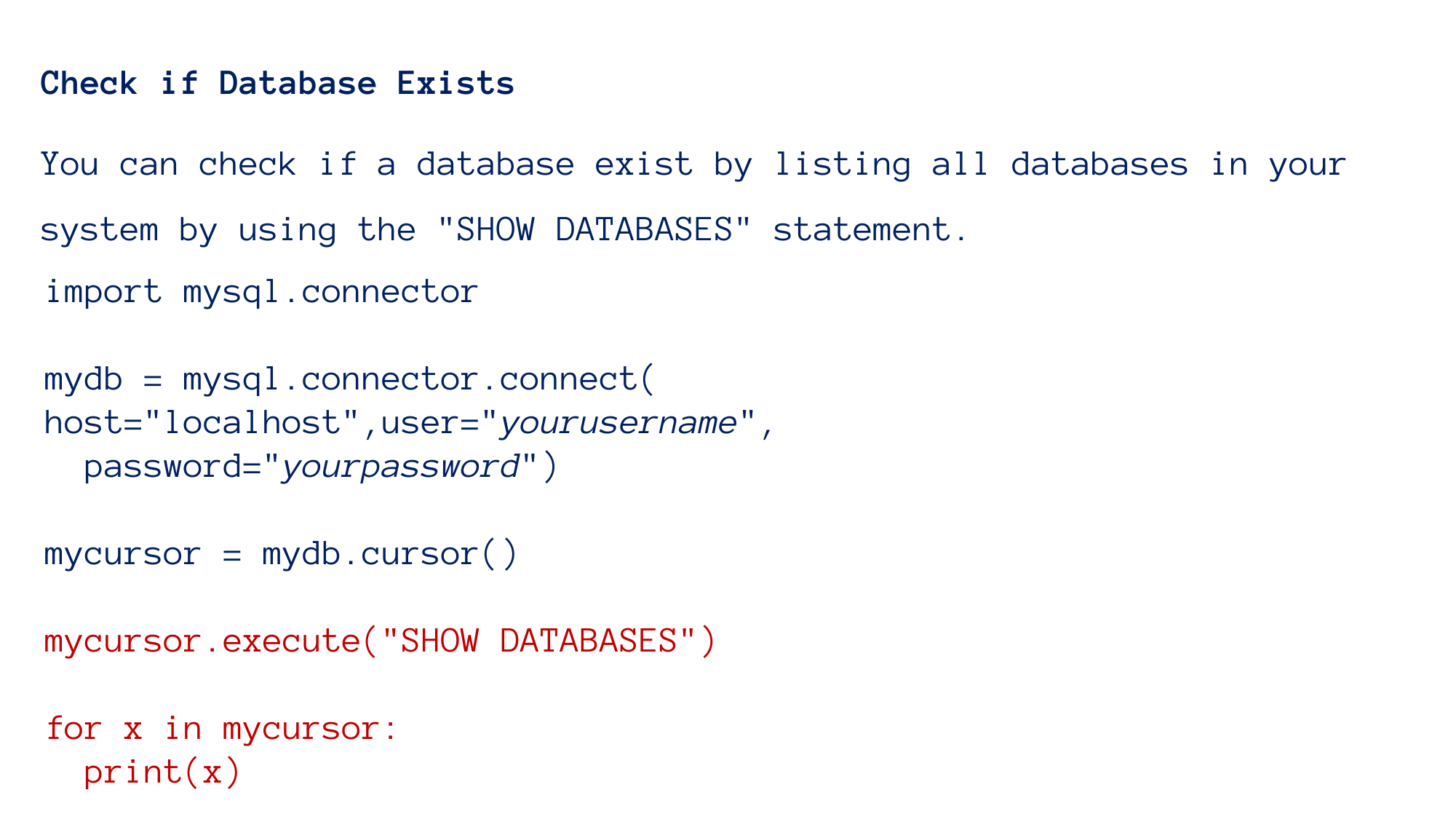

Check if Database Exists
You can check if a database exist by listing all databases in your system by using the "SHOW DATABASES" statement.

import mysql.connector
mydb = mysql.connector.connect(  host="localhost",user="yourusername",
  password="yourpassword")
mycursor = mydb.cursor()
mycursor.execute("SHOW DATABASES")
for x in mycursor:
  print(x)